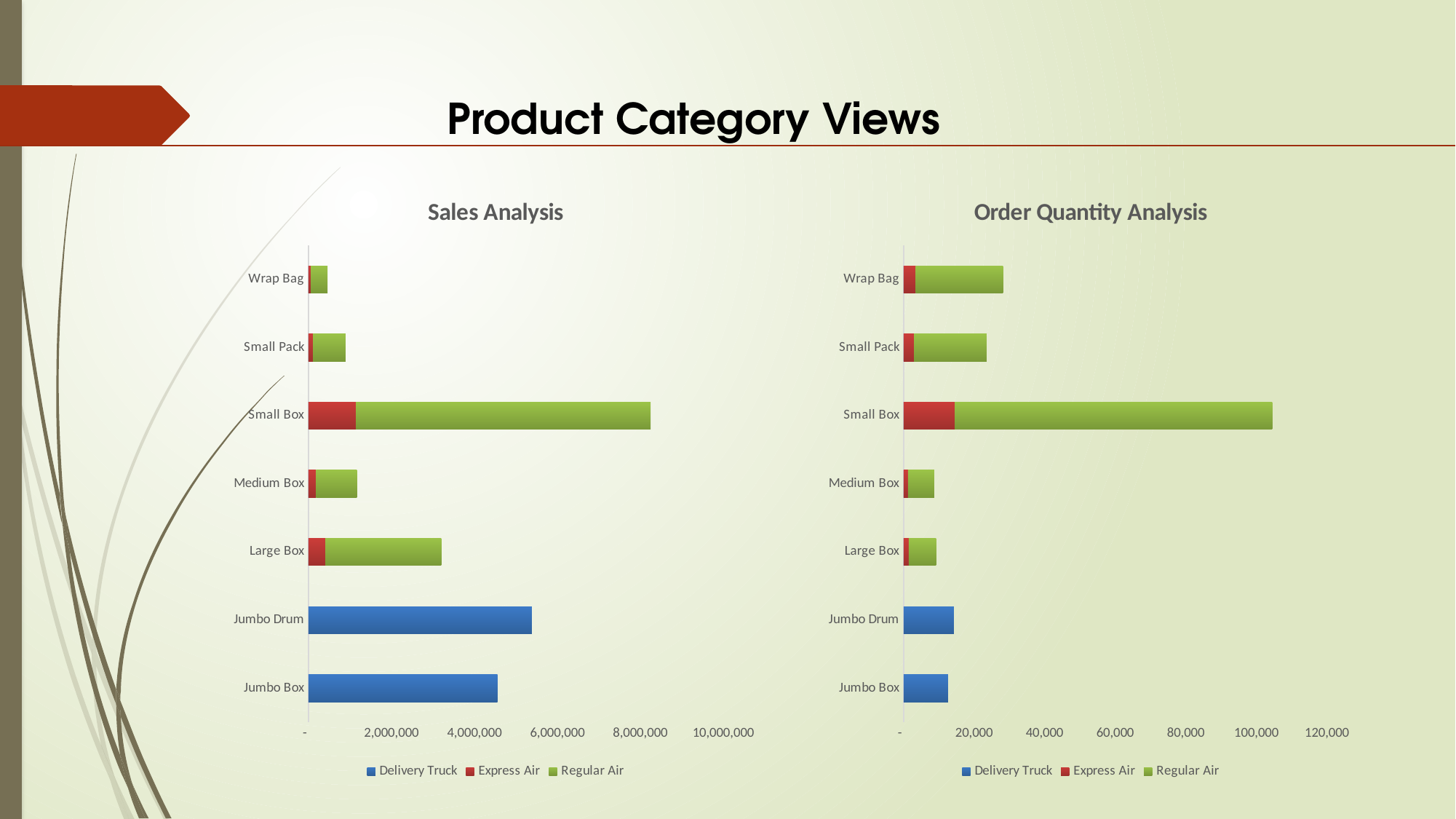

Product Category Views

### Chart: Sales Analysis

| Category | Delivery Truck | Express Air | Regular Air |
|---|---|---|---|
| Jumbo Box | 4554165.0 | 0.0 | 0.0 |
| Jumbo Drum | 5382756.0 | 0.0 | 0.0 |
| Large Box | 0.0 | 405685.0 | 2791481.0 |
| Medium Box | 0.0 | 183404.0 | 981838.0 |
| Small Box | 0.0 | 1141772.0 | 7104972.0 |
| Small Pack | 0.0 | 110394.0 | 783742.0 |
| Wrap Bag | 0.0 | 57022.0 | 403796.0 |

### Chart: Order Quantity Analysis

| Category | Delivery Truck | Express Air | Regular Air |
|---|---|---|---|
| Jumbo Box | 12606.0 | 0.0 | 0.0 |
| Jumbo Drum | 14240.0 | 0.0 | 0.0 |
| Large Box | 0.0 | 1464.0 | 7742.0 |
| Medium Box | 0.0 | 1261.0 | 7428.0 |
| Small Box | 0.0 | 14505.0 | 89983.0 |
| Small Pack | 0.0 | 2989.0 | 20575.0 |
| Wrap Bag | 0.0 | 3477.0 | 24697.0 |